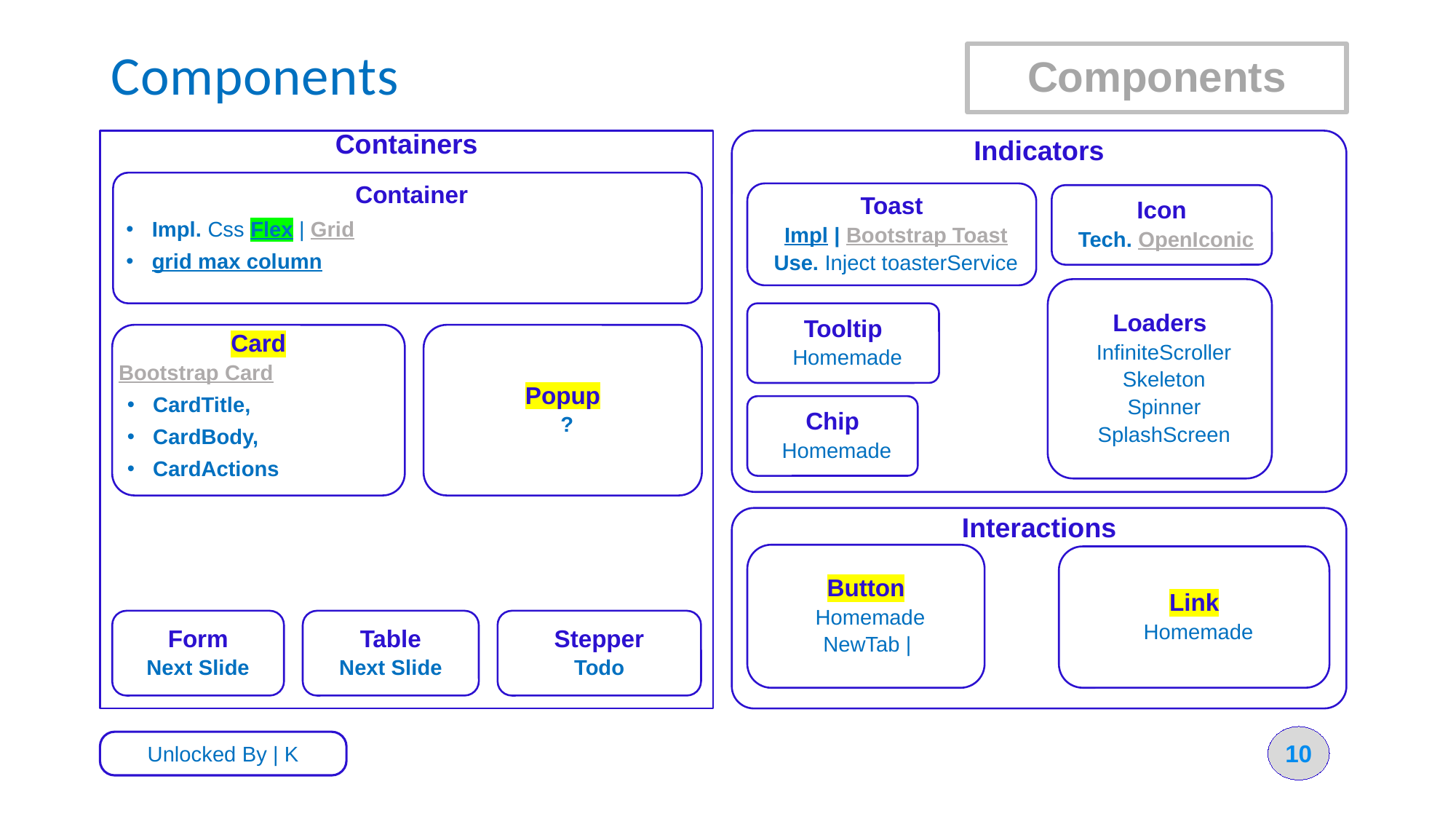

# Components
Components
Containers
Indicators
 Container
Impl. Css Flex | Grid
grid max column

Toast
Impl | Bootstrap Toast
Use. Inject toasterService
Icon
Tech. OpenIconic
Loaders
InfiniteScroller
Skeleton
Spinner
SplashScreen
Tooltip
Homemade
Popup
?
Card
Bootstrap Card
CardTitle,
CardBody,
CardActions
Chip
Homemade
Interactions
Button
Homemade
NewTab |
Link
Homemade
Form
Next Slide
Table
Next Slide
Stepper
Todo
10
Unlocked By | K